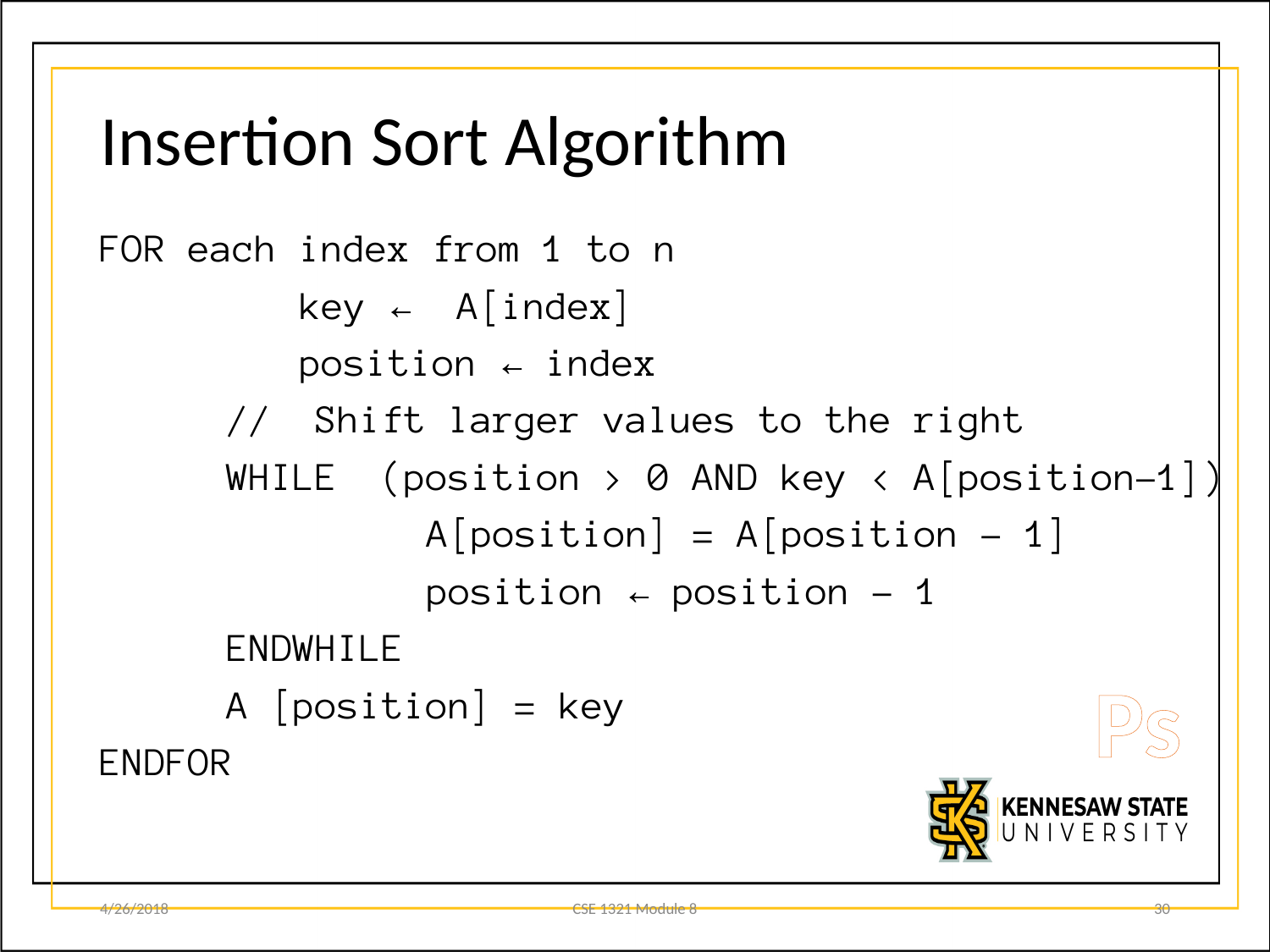

# Insertion Sort Algorithm
FOR each index from 1 to n
         key ←  A[index]
         position ← index
	//  Shift larger values to the right
	WHILE  (position > 0 AND key < A[position-1])
	         A[position] = A[position - 1]
	         position ← position - 1
	ENDWHILE
	A [position] = key
ENDFOR

Ps
CSE 1321 Module 8
30
4/26/2018